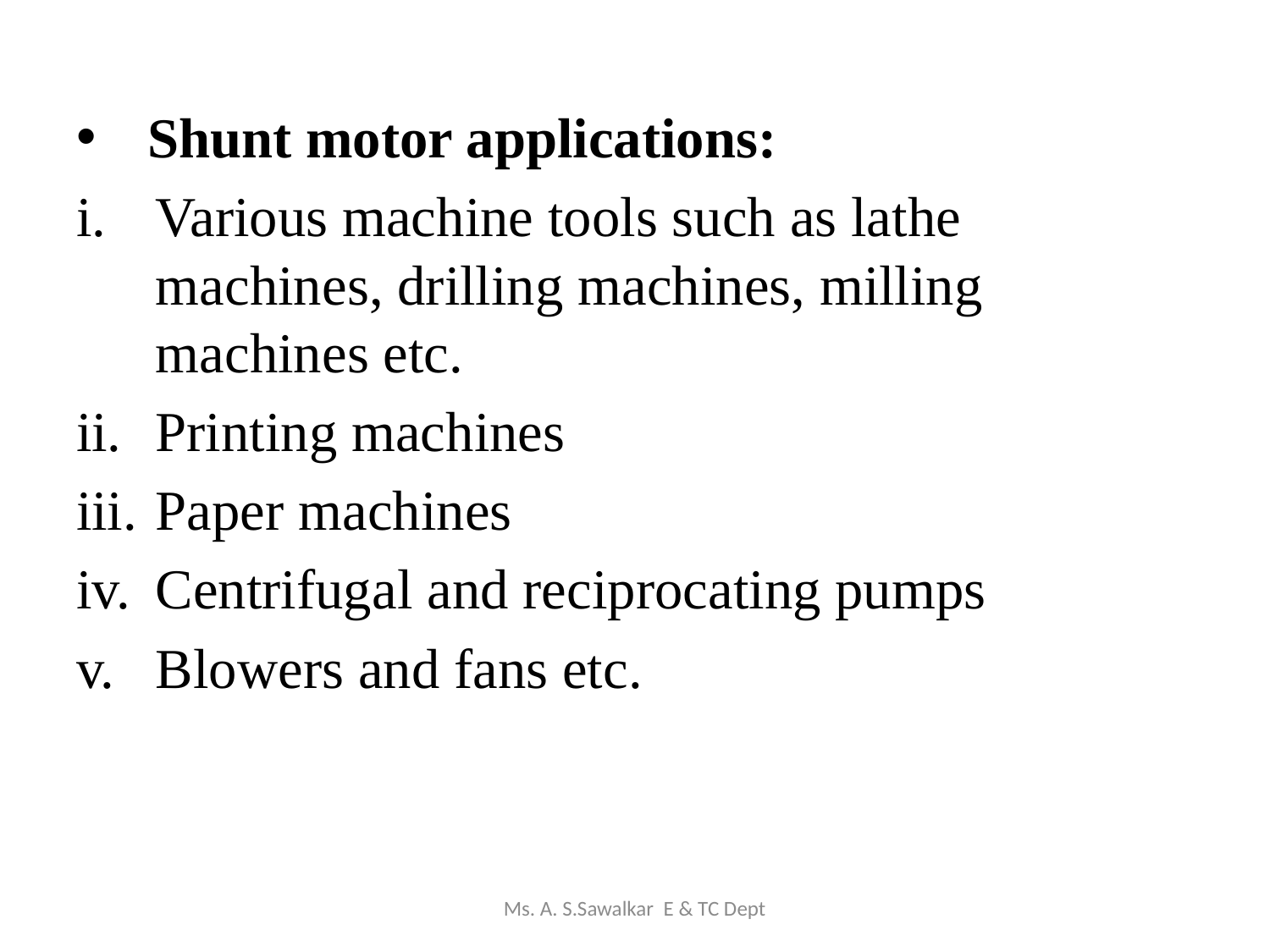

Shunt motor applications:
Various machine tools such as lathe machines, drilling machines, milling machines etc.
Printing machines
Paper machines
Centrifugal and reciprocating pumps
Blowers and fans etc.
Ms. A. S.Sawalkar  E & TC Dept